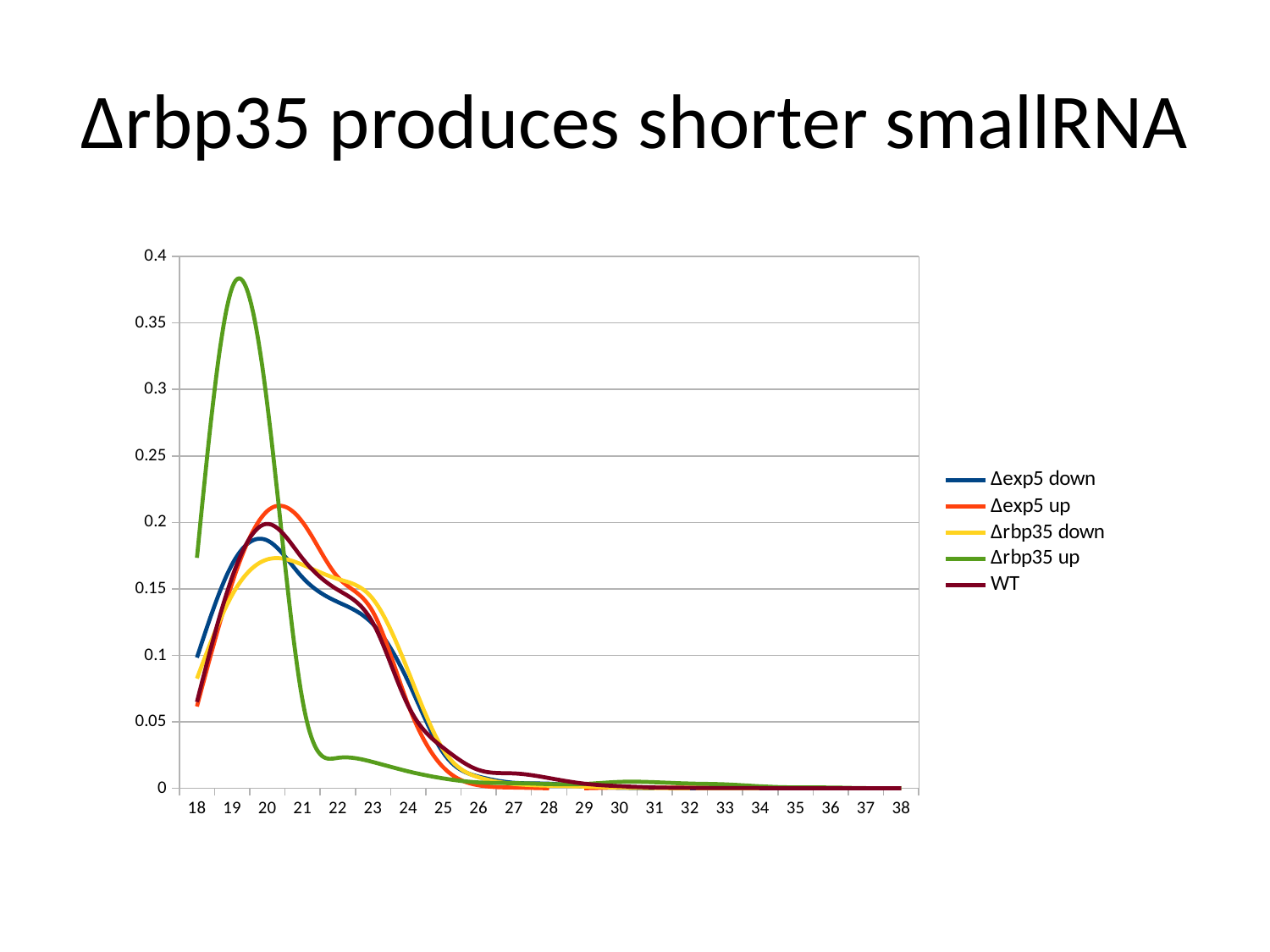

# ∆rbp35 produces shorter smallRNA

### Chart

| Category | ∆exp5 down  | ∆exp5 up  | ∆rbp35 down | ∆rbp35 up  | WT |
|---|---|---|---|---|---|
| 18 | 0.09826191705386336 | 0.06152125279642058 | 0.08248769987699878 | 0.17330048502579107 | 0.0649131259529976 |
| 19 | 0.16847358458096715 | 0.15436241610738255 | 0.14539770397703977 | 0.3765493879436446 | 0.158843987493042 |
| 20 | 0.18637067630356222 | 0.2086129753914989 | 0.17212484624846247 | 0.28839787512510584 | 0.198856837833095 |
| 21 | 0.1584925141972122 | 0.20022371364653244 | 0.16807605576055762 | 0.06590191700669798 | 0.172729199693831 |
| 22 | 0.1400791602133884 | 0.15883668903803133 | 0.15739032390323904 | 0.022865501578258528 | 0.149223155722826 |
| 23 | 0.1233866804336603 | 0.1325503355704698 | 0.1422970479704797 | 0.01970898452536762 | 0.124249987142096 |
| 24 | 0.08019273791085872 | 0.06263982102908278 | 0.08802275522755228 | 0.012703056432365849 | 0.0620158432061863 |
| 25 | 0.02650146274307348 | 0.015659955257270694 | 0.028802788027880277 | 0.007390869197012857 | 0.0303095767178159 |
| 26 | 0.008776458440887971 | 0.0022371364653243847 | 0.00822570725707257 | 0.0043883285857263836 | 0.0137622112266137 |
| 27 | 0.004130098089829634 | 0.0005592841163310962 | 0.003254407544075441 | 0.003849411040110863 | 0.0111769217271341 |
| 28 | 0.003441748408191361 | 0.0 | 0.001947519475194752 | 0.0031565170528909075 | 0.0076532889004526 |
| 29 | 0.0013766993632765446 | 0.0 | 0.0012812628126281263 | 0.003233505273693125 | 0.00345168529297868 |
| 30 | 0.00034417484081913615 | 0.0005592841163310962 | 0.000486879868798688 | 0.00477326968973747 | 0.00159050375753322 |
| 31 | 0.0 | 0.0005592841163310962 | 0.00015375153751537516 | 0.004542305027330818 | 0.000583994632959799 |
| 32 | 0.0 | 0.0005592841163310962 | 0.0 | 0.003541458156901994 | 0.000241747494977854 |
| 33 | 0.00017208742040956807 | 0.0005592841163310962 | 5.125051250512505e-05 | 0.0029255523904842557 | 0.000174243501464288 |
| 34 | 0.0 | 0.0005592841163310962 | 0.0 | 0.0014627761952421279 | 7.13802732531403e-05 |
| 35 | 0.0 | 0.0 | 0.0 | 0.0006159057664177381 | 4.57590096086357e-05 |
| 36 | 0.0 | 0.0 | 0.0 | 0.0005389175456155208 | 3.58319517389936e-05 |
| 37 | 0.0 | 0.0 | 0.0 | 7.698822080221726e-05 | 2.75121318101508e-05 |
| 38 | 0.0 | 0.0 | 0.0 | 7.698822080221726e-05 | 2.0137745964131e-05 |